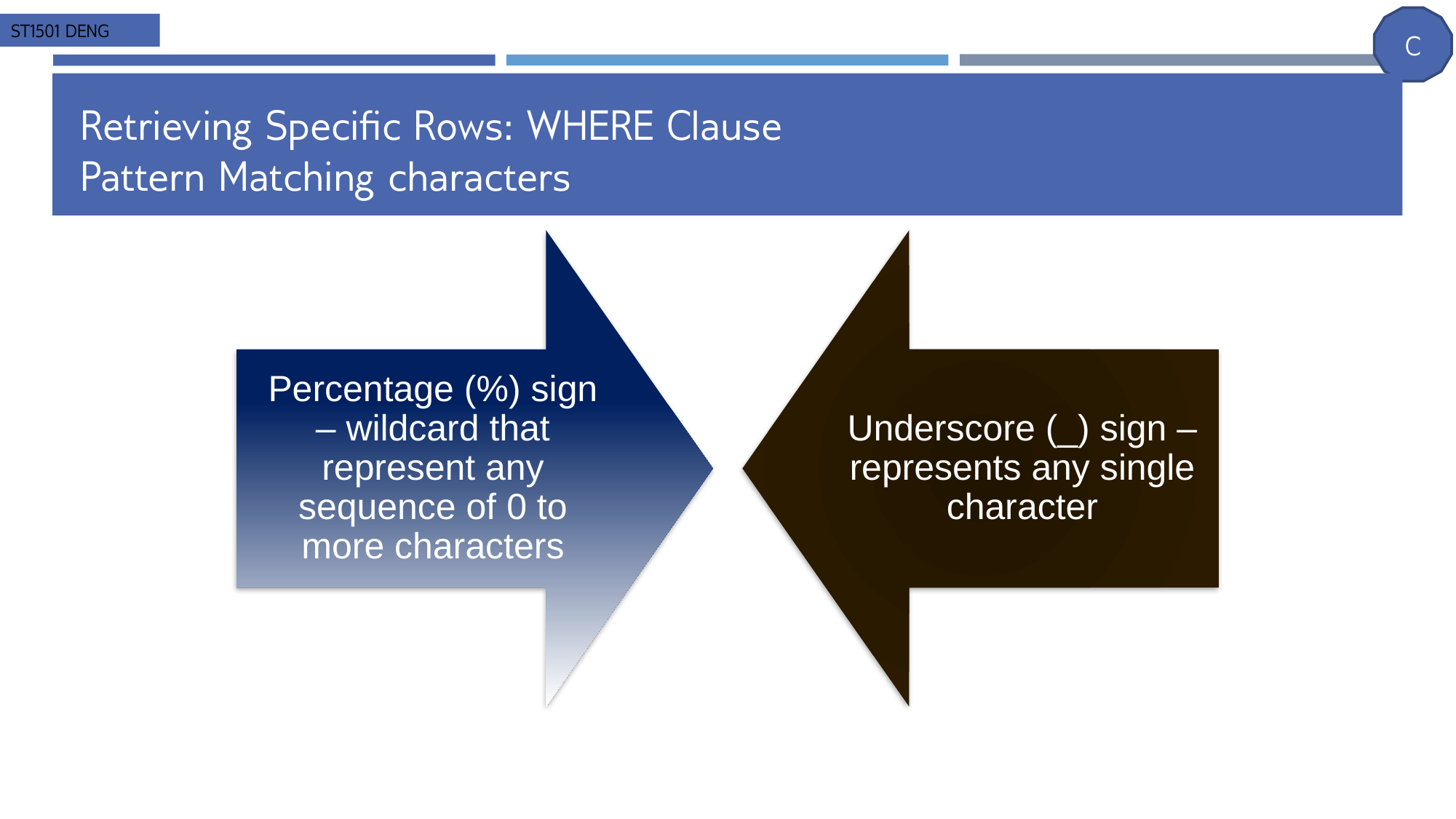

# Retrieving Specific Rows: WHERE Clause Pattern Matching characters
Percentage (%) sign – wildcard that represent any sequence of 0 to more characters
Underscore (_) sign – represents any single character